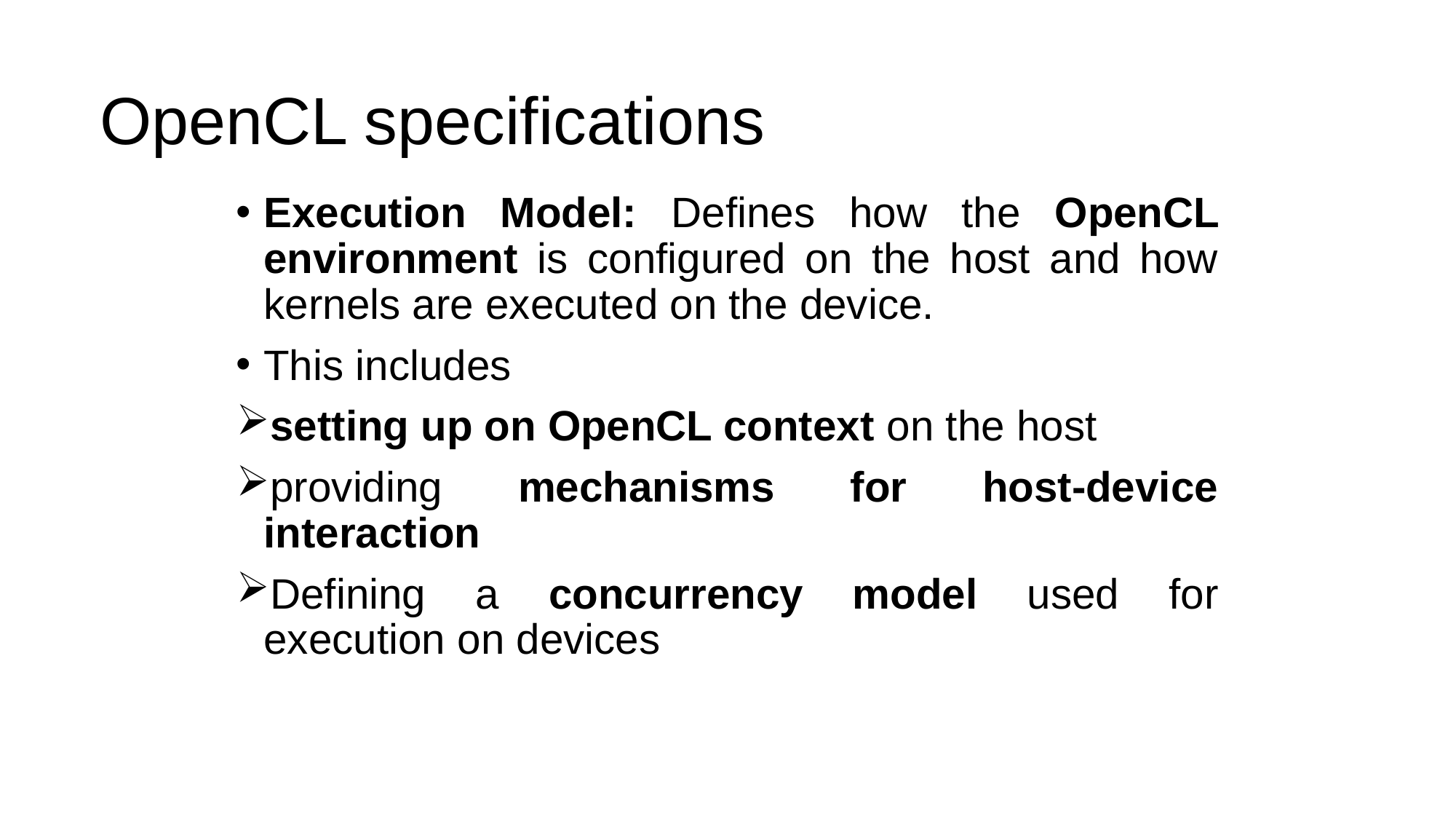

# OpenCL specifications
Execution Model: Defines how the OpenCL environment is configured on the host and how kernels are executed on the device.
This includes
setting up on OpenCL context on the host
providing mechanisms for host-device interaction
Defining a concurrency model used for execution on devices